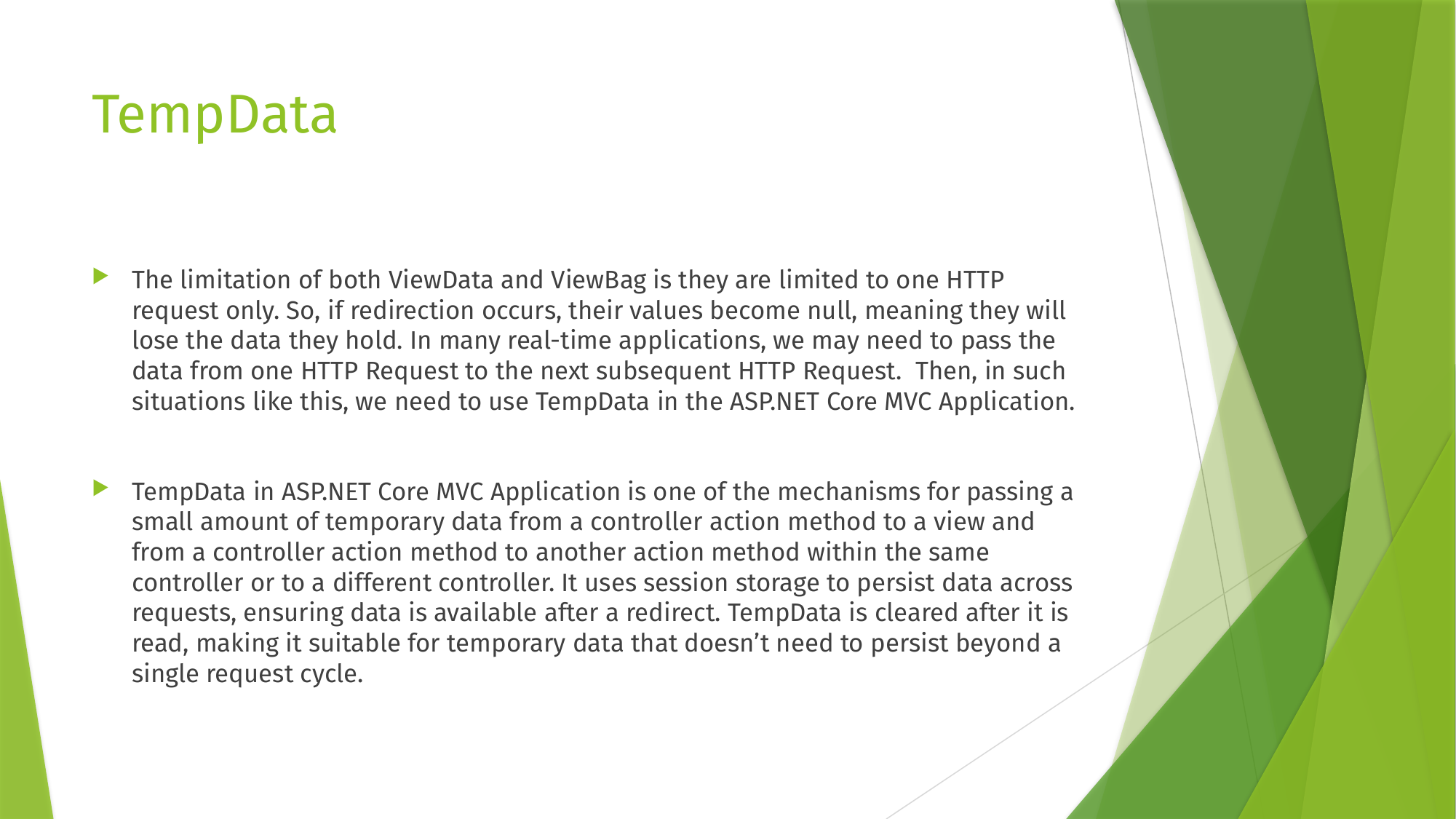

# TempData
The limitation of both ViewData and ViewBag is they are limited to one HTTP request only. So, if redirection occurs, their values become null, meaning they will lose the data they hold. In many real-time applications, we may need to pass the data from one HTTP Request to the next subsequent HTTP Request.  Then, in such situations like this, we need to use TempData in the ASP.NET Core MVC Application.

TempData in ASP.NET Core MVC Application is one of the mechanisms for passing a small amount of temporary data from a controller action method to a view and from a controller action method to another action method within the same controller or to a different controller. It uses session storage to persist data across requests, ensuring data is available after a redirect. TempData is cleared after it is read, making it suitable for temporary data that doesn’t need to persist beyond a single request cycle.